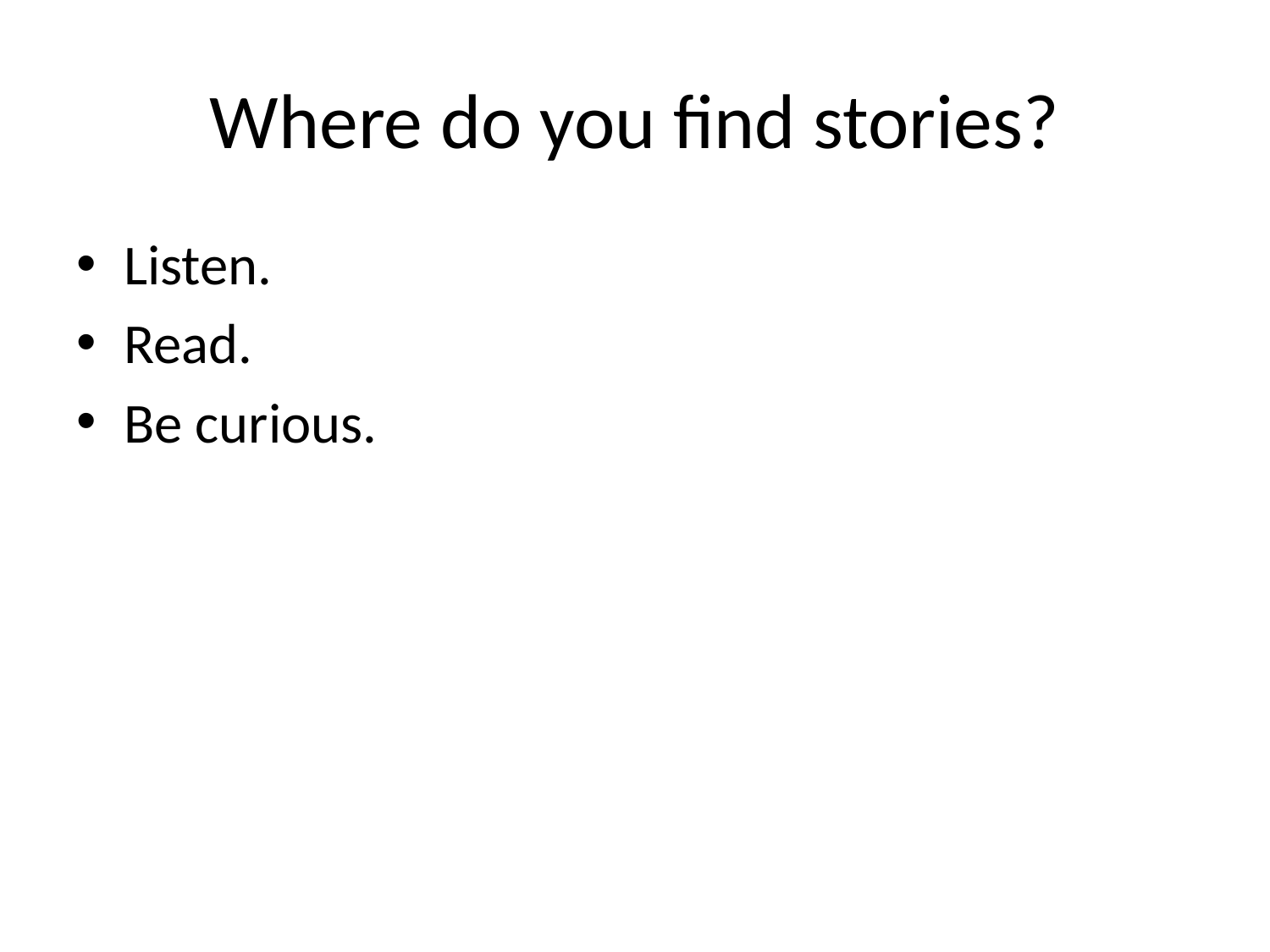

# Where do you find stories?
Listen.
Read.
Be curious.